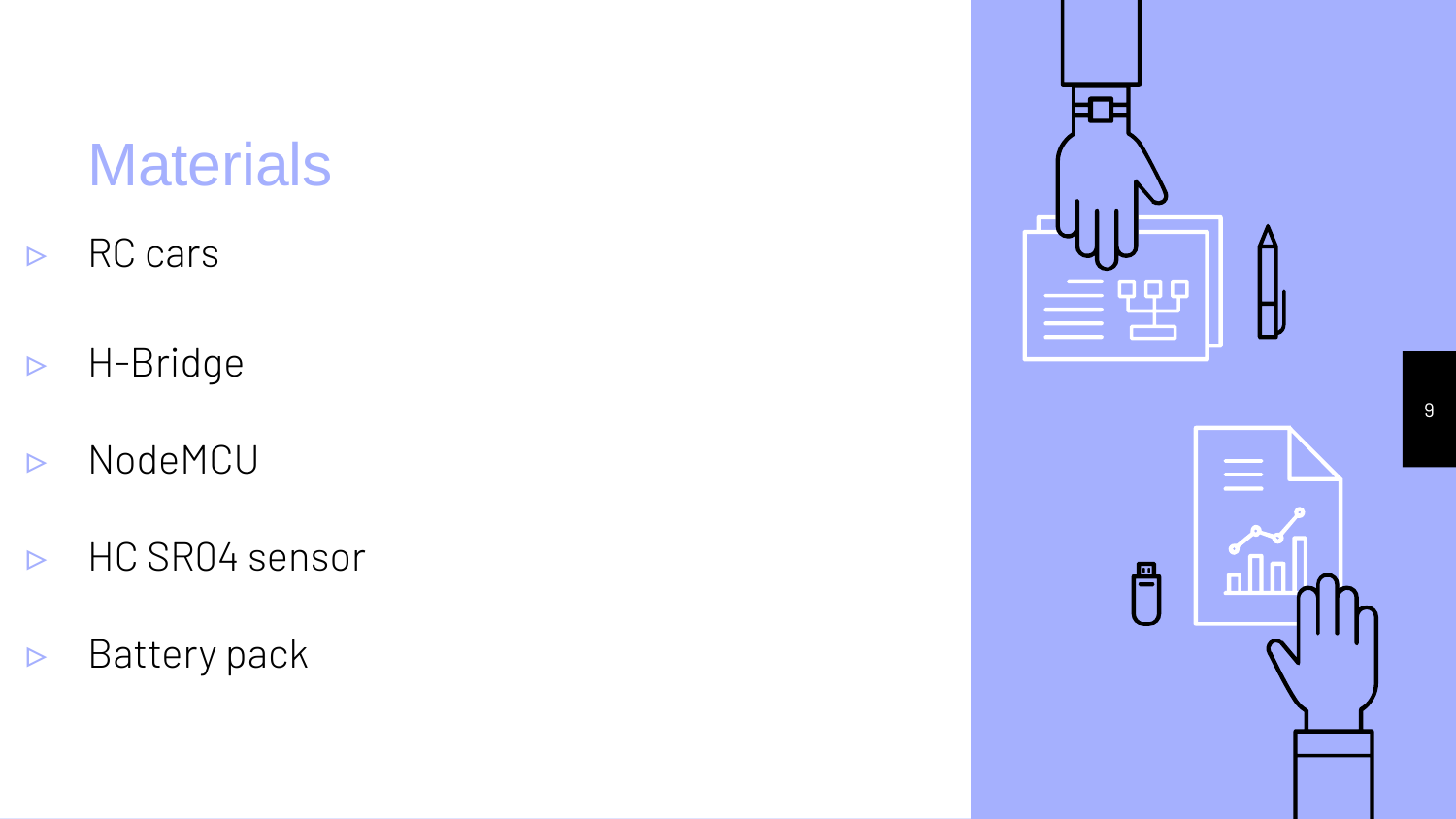

Materials
#
RC cars

H-Bridge

NodeMCU

HC SR04 sensor

Battery pack

9